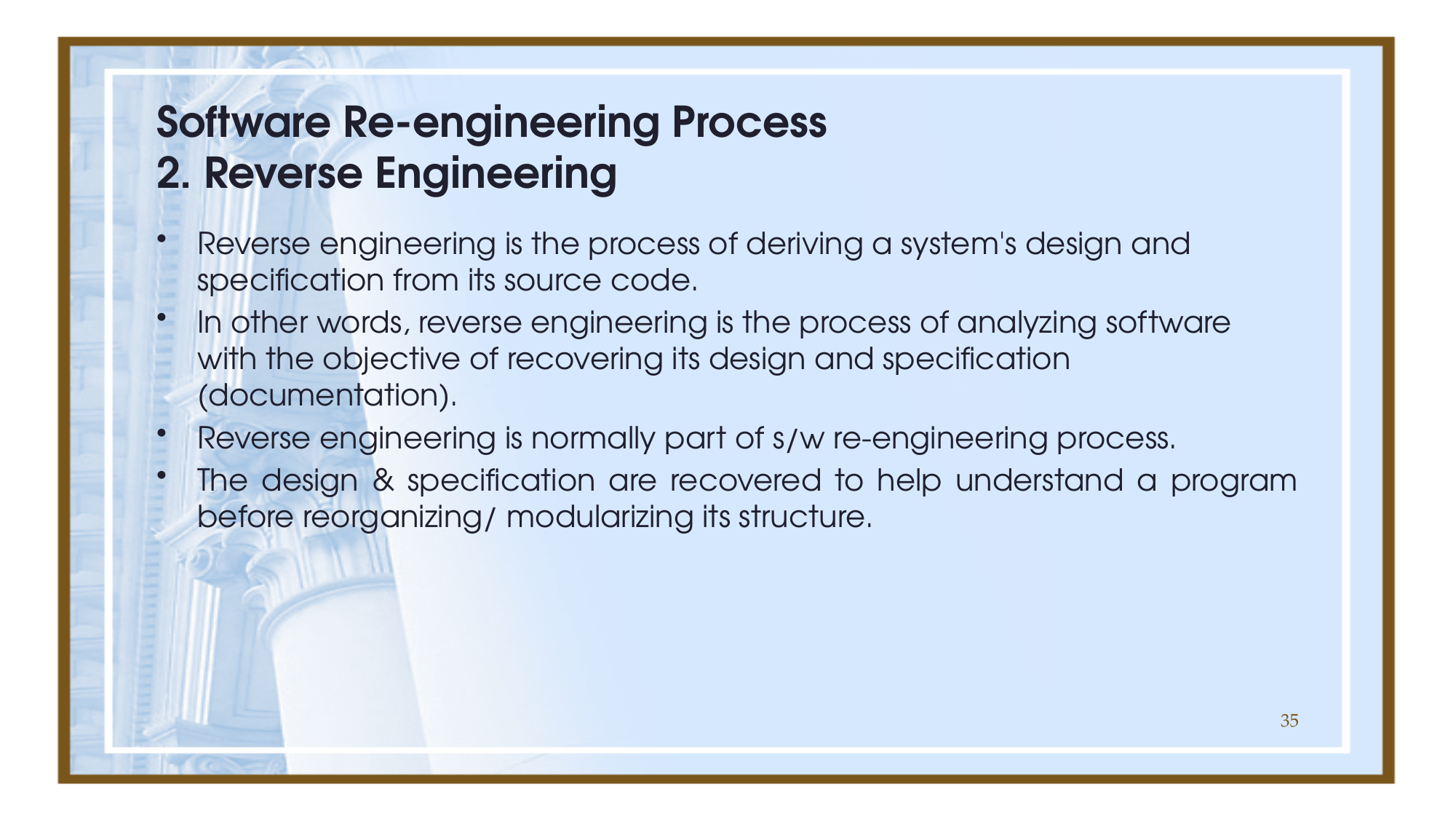

# Software Re-engineering Process 2. Reverse Engineering
Reverse engineering is the process of deriving a system's design and specification from its source code.
In other words, reverse engineering is the process of analyzing software with the objective of recovering its design and specification (documentation).
Reverse engineering is normally part of s/w re-engineering process.
The design & specification are recovered to help understand a program before reorganizing/ modularizing its structure.

35